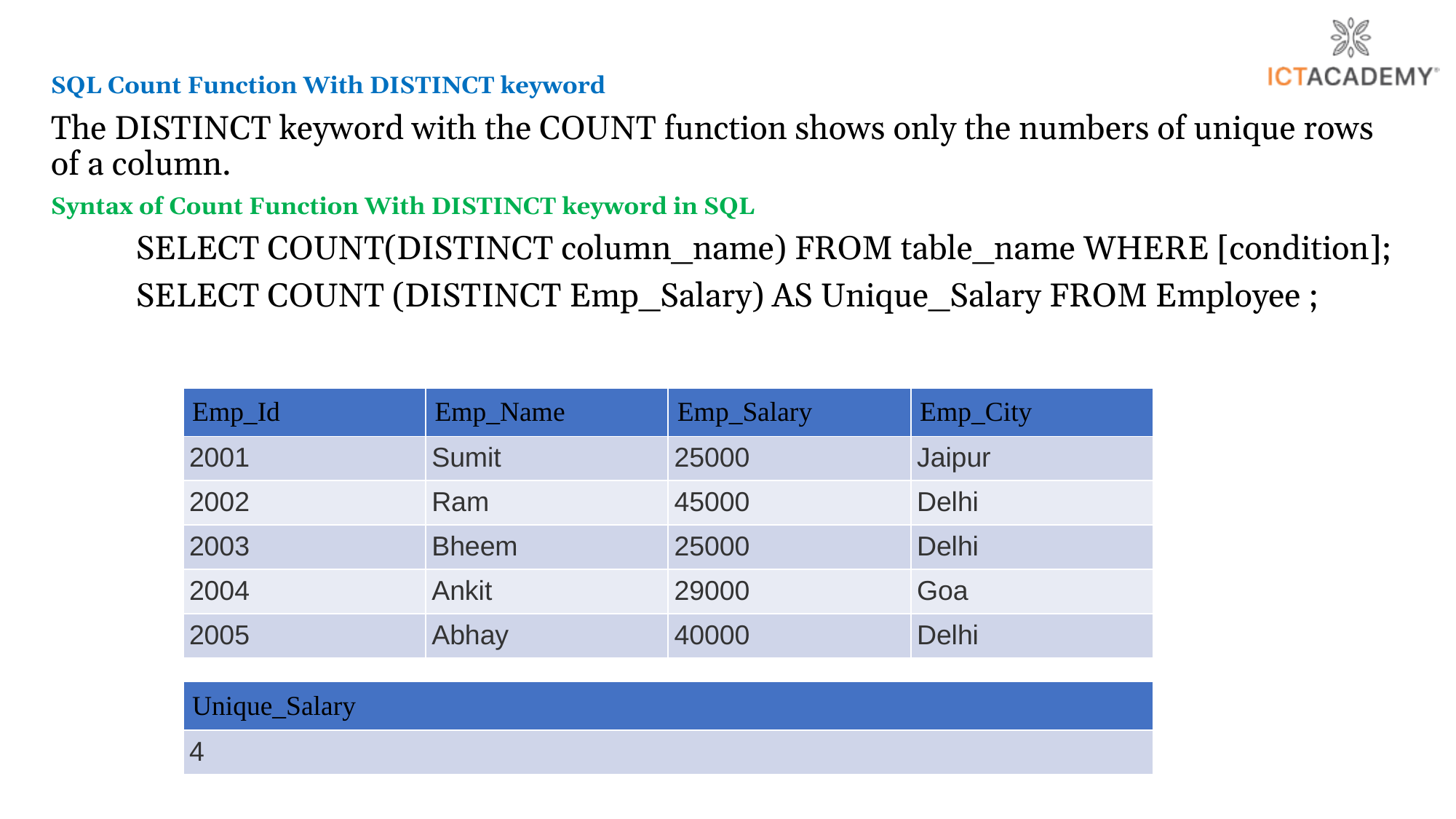

SQL Count Function With DISTINCT keyword
The DISTINCT keyword with the COUNT function shows only the numbers of unique rows of a column.
Syntax of Count Function With DISTINCT keyword in SQL
		SELECT COUNT(DISTINCT column_name) FROM table_name WHERE [condition];
		SELECT COUNT (DISTINCT Emp_Salary) AS Unique_Salary FROM Employee ;
| Emp\_Id | Emp\_Name | Emp\_Salary | Emp\_City |
| --- | --- | --- | --- |
| 2001 | Sumit | 25000 | Jaipur |
| 2002 | Ram | 45000 | Delhi |
| 2003 | Bheem | 25000 | Delhi |
| 2004 | Ankit | 29000 | Goa |
| 2005 | Abhay | 40000 | Delhi |
| Unique\_Salary |
| --- |
| 4 |